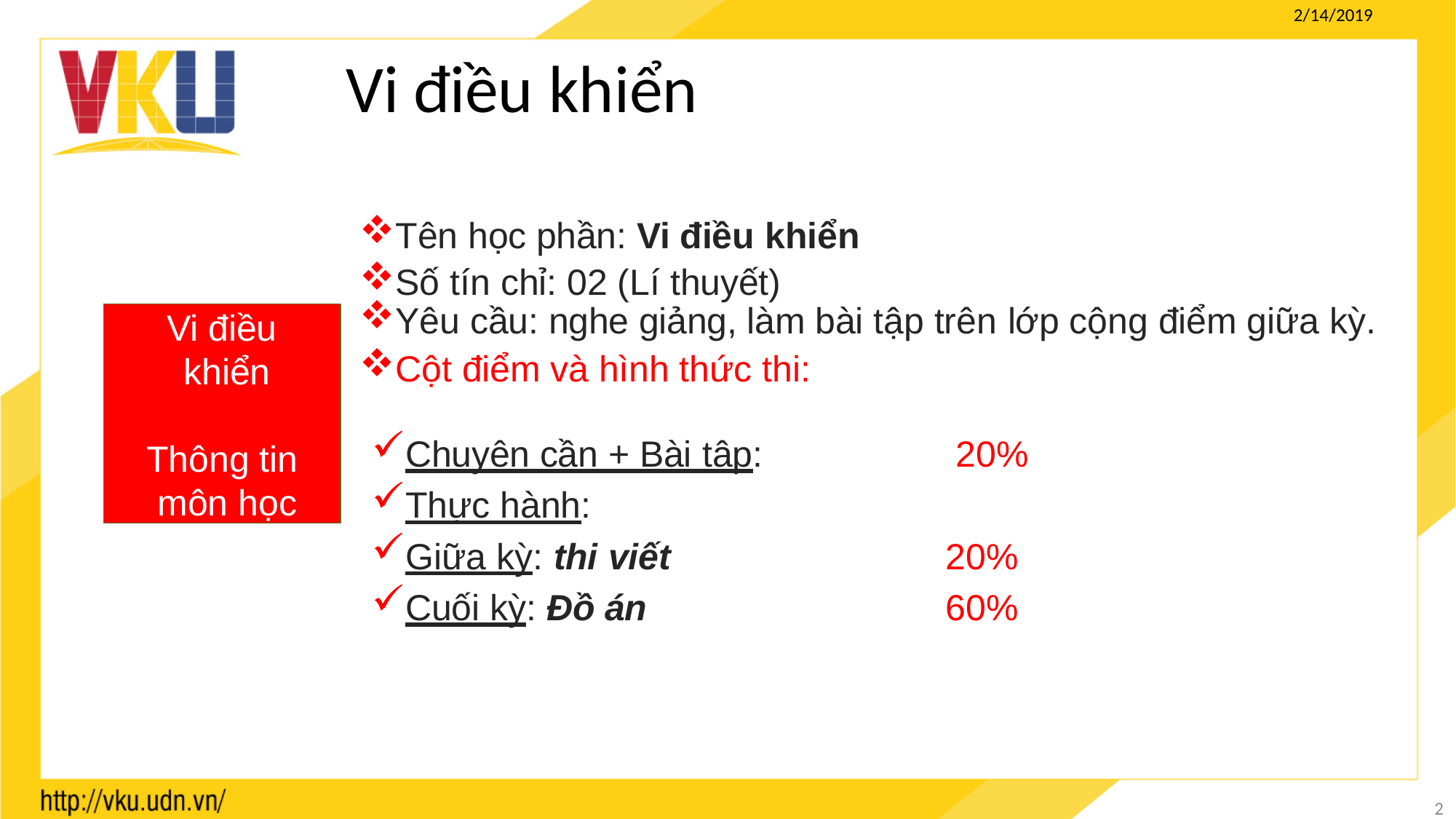

2/14/2019
# Vi điều khiển
Tên học phần: Vi điều khiển
Số tín chỉ: 02 (Lí thuyết)
Yêu cầu: nghe giảng, làm bài tập trên lớp cộng điểm giữa kỳ.
Cột điểm và hình thức thi:
Vi điều  khiển

Thông tin  môn học
Chuyên cần + Bài tập:		 20%
Thực hành:
Giữa kỳ: thi viết 		 	20%
Cuối kỳ: Đồ án           		60%
2